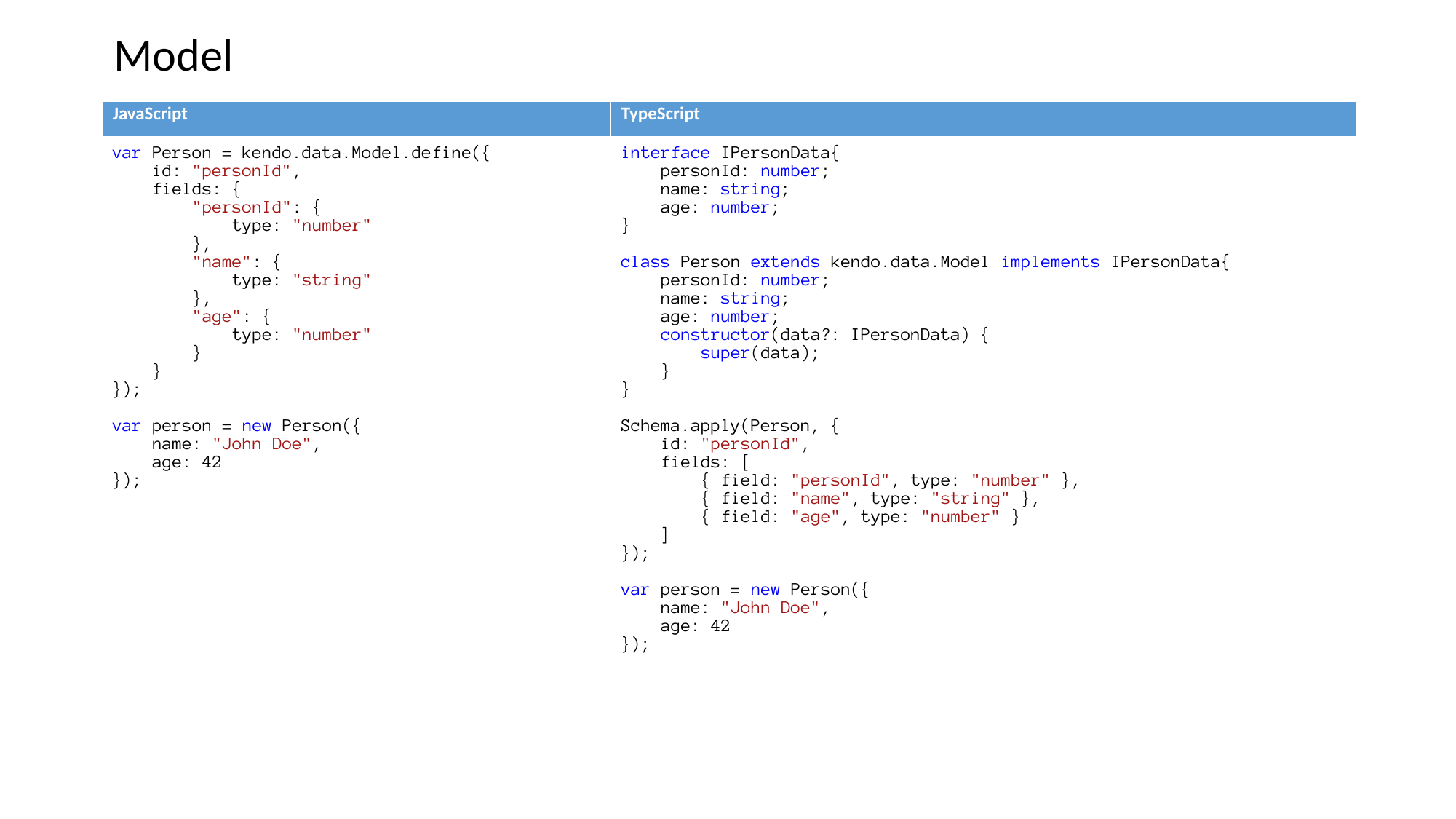

# Model
| JavaScript | TypeScript |
| --- | --- |
| var Person = kendo.data.Model.define({ id: "personId", fields: { "personId": { type: "number" }, "name": { type: "string" }, "age": { type: "number" } } }); var person = new Person({ name: "John Doe", age: 42 }); | interface IPersonData{ personId: number; name: string; age: number; } class Person extends kendo.data.Model implements IPersonData{ personId: number; name: string; age: number; constructor(data?: IPersonData) { super(data); } } Schema.apply(Person, { id: "personId", fields: [ { field: "personId", type: "number" }, { field: "name", type: "string" }, { field: "age", type: "number" } ] }); var person = new Person({ name: "John Doe", age: 42 }); |